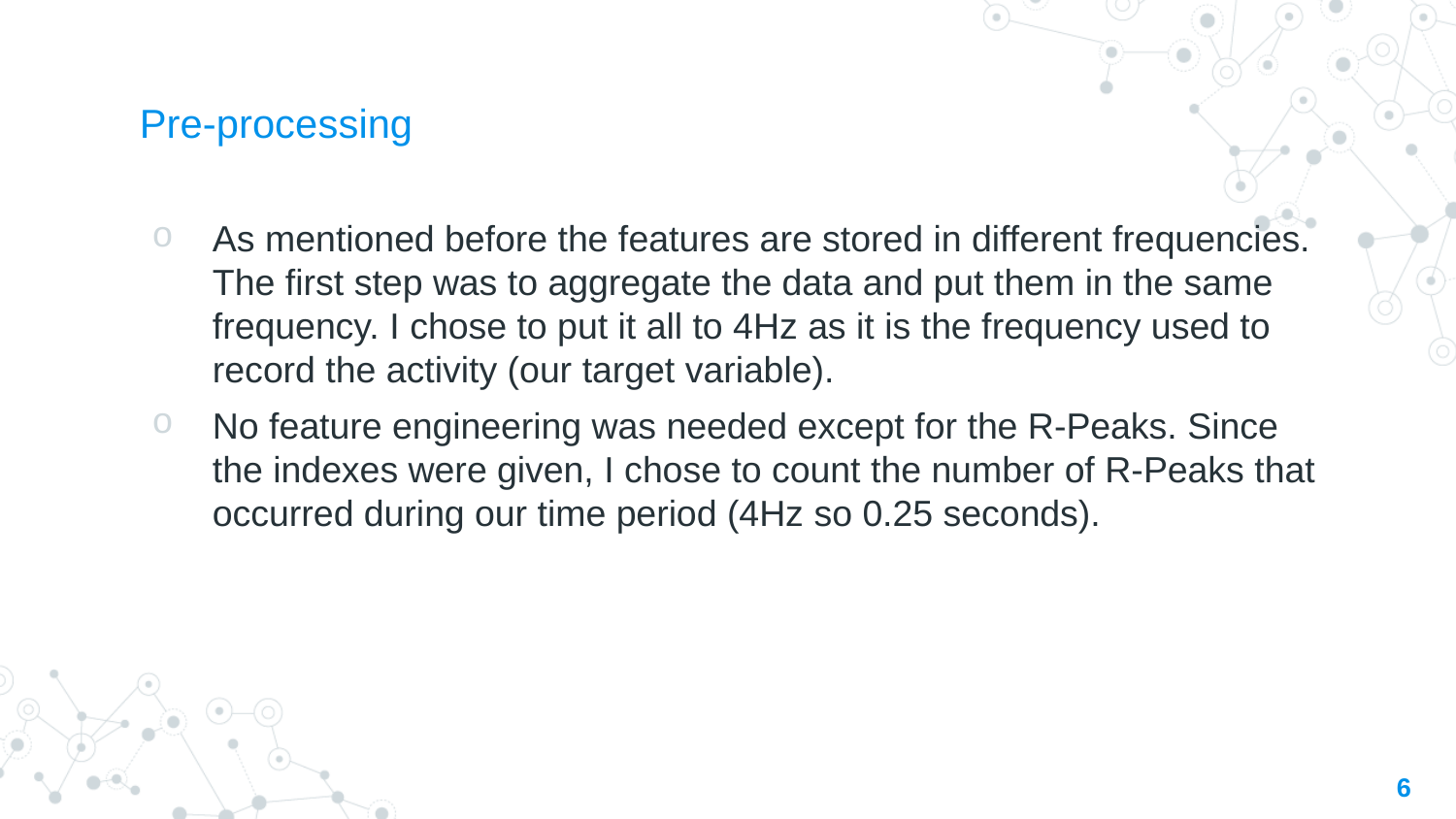

# Pre-processing
As mentioned before the features are stored in different frequencies. The first step was to aggregate the data and put them in the same frequency. I chose to put it all to 4Hz as it is the frequency used to record the activity (our target variable).
No feature engineering was needed except for the R-Peaks. Since the indexes were given, I chose to count the number of R-Peaks that occurred during our time period (4Hz so 0.25 seconds).

6